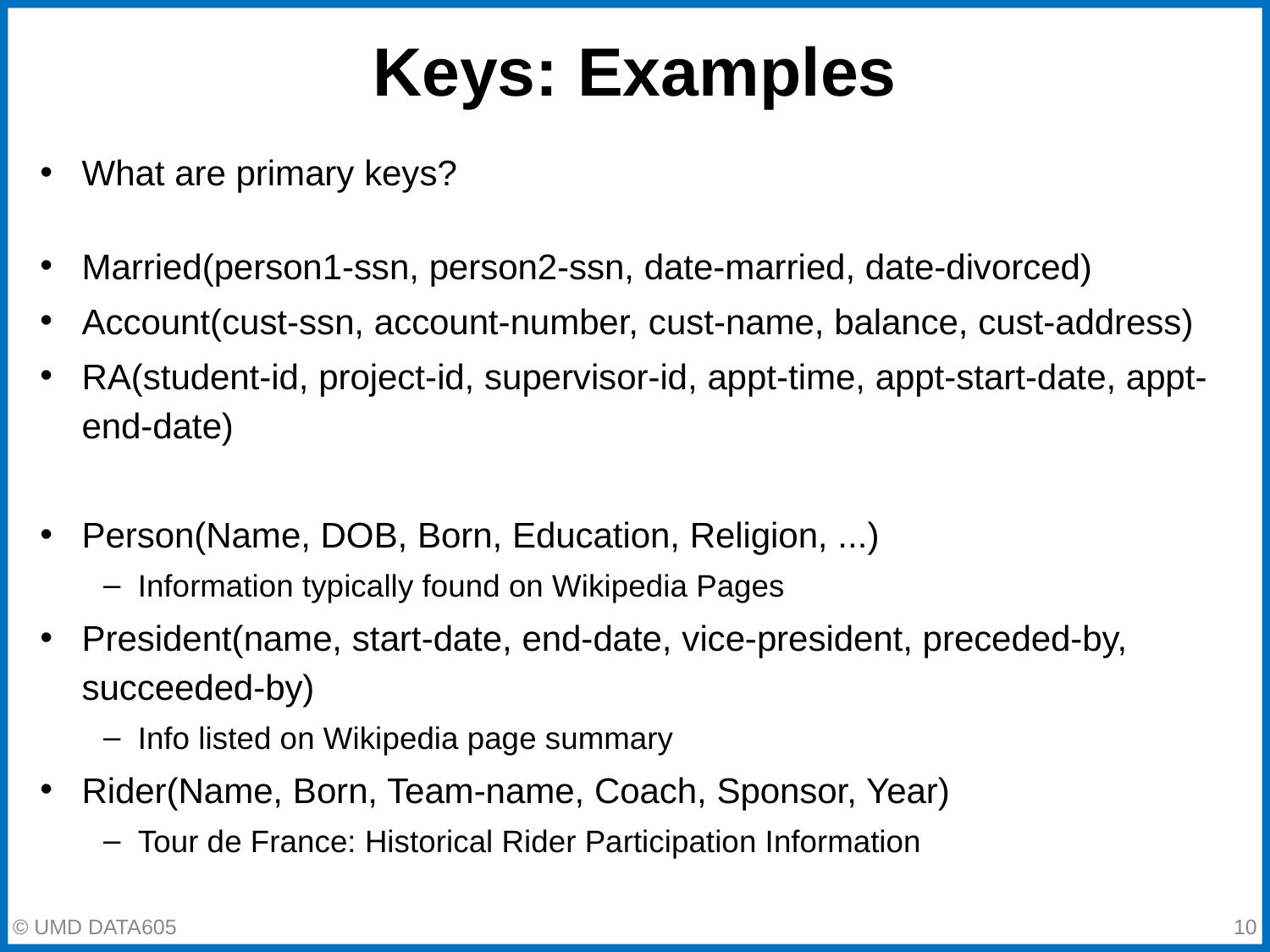

# Keys: Examples
What are primary keys?

Married(person1-ssn, person2-ssn, date-married, date-divorced)
Account(cust-ssn, account-number, cust-name, balance, cust-address)
RA(student-id, project-id, supervisor-id, appt-time, appt-start-date, appt-end-date)

Person(Name, DOB, Born, Education, Religion, ...)
Information typically found on Wikipedia Pages
President(name, start-date, end-date, vice-president, preceded-by, succeeded-by)
Info listed on Wikipedia page summary
Rider(Name, Born, Team-name, Coach, Sponsor, Year)
Tour de France: Historical Rider Participation Information

© UMD DATA605
10